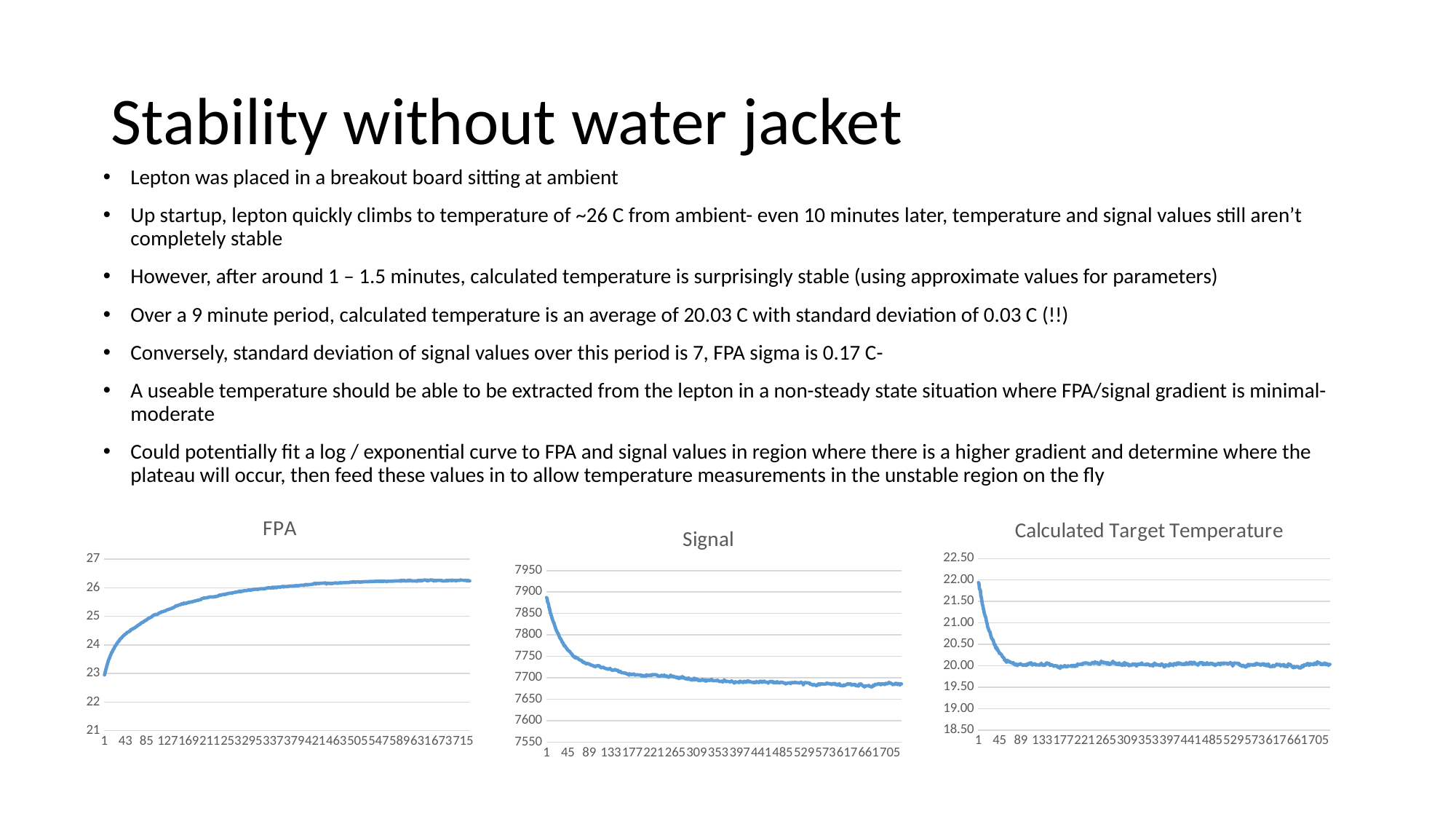

# Stability without water jacket
Lepton was placed in a breakout board sitting at ambient
Up startup, lepton quickly climbs to temperature of ~26 C from ambient- even 10 minutes later, temperature and signal values still aren’t completely stable
However, after around 1 – 1.5 minutes, calculated temperature is surprisingly stable (using approximate values for parameters)
Over a 9 minute period, calculated temperature is an average of 20.03 C with standard deviation of 0.03 C (!!)
Conversely, standard deviation of signal values over this period is 7, FPA sigma is 0.17 C-
A useable temperature should be able to be extracted from the lepton in a non-steady state situation where FPA/signal gradient is minimal-moderate
Could potentially fit a log / exponential curve to FPA and signal values in region where there is a higher gradient and determine where the plateau will occur, then feed these values in to allow temperature measurements in the unstable region on the fly

### Chart: Calculated Target Temperature

| Category |  |
|---|---|

### Chart:

| Category | FPA |
|---|---|

### Chart: Signal

| Category |  |
|---|---|